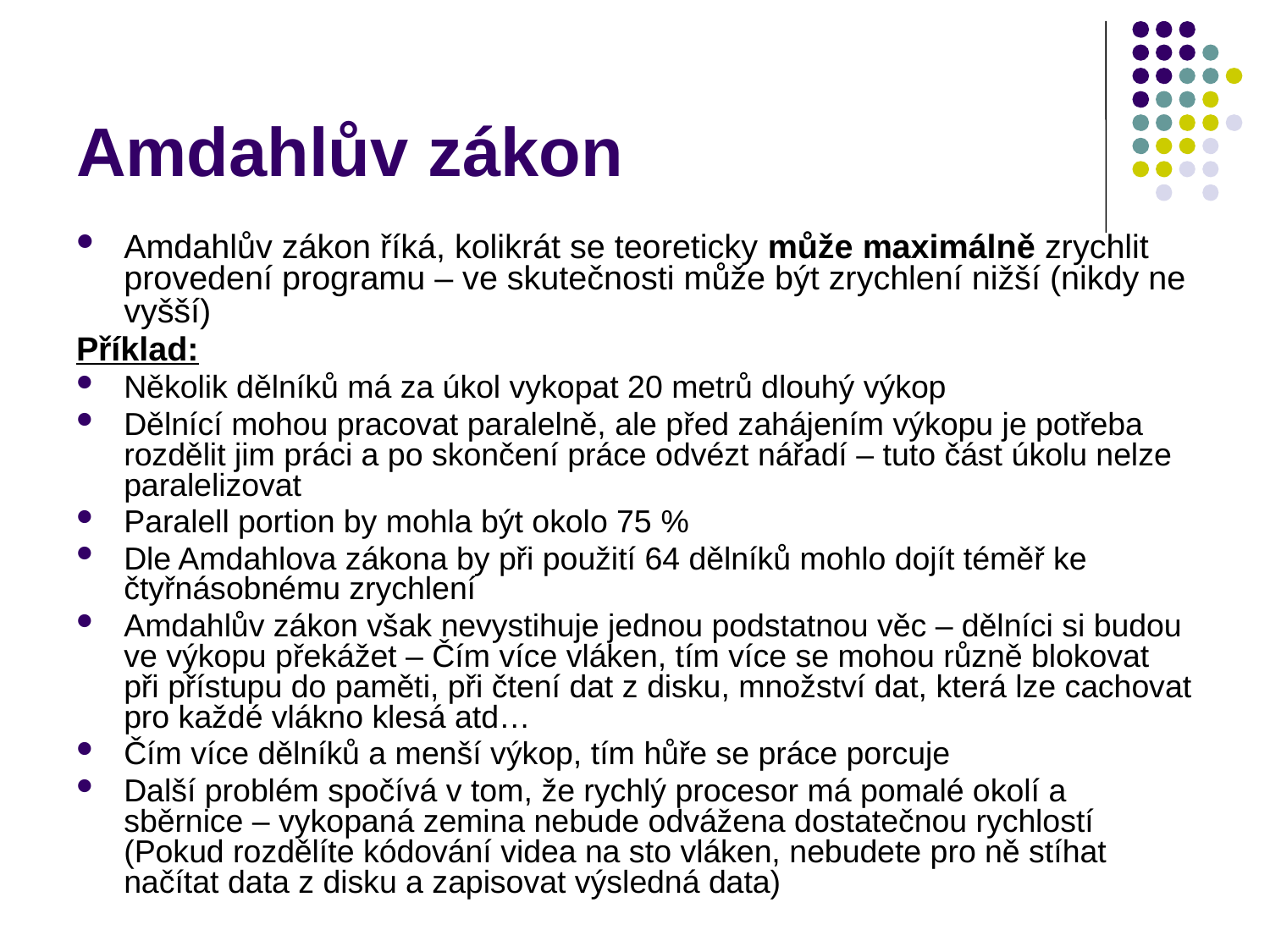

# Amdahlův zákon
Amdahlův zákon říká, kolikrát se teoreticky může maximálně zrychlit provedení programu – ve skutečnosti může být zrychlení nižší (nikdy ne vyšší)
Příklad:
Několik dělníků má za úkol vykopat 20 metrů dlouhý výkop
Dělnící mohou pracovat paralelně, ale před zahájením výkopu je potřeba rozdělit jim práci a po skončení práce odvézt nářadí – tuto část úkolu nelze paralelizovat
Paralell portion by mohla být okolo 75 %
Dle Amdahlova zákona by při použití 64 dělníků mohlo dojít téměř ke čtyřnásobnému zrychlení
Amdahlův zákon však nevystihuje jednou podstatnou věc – dělníci si budou ve výkopu překážet – Čím více vláken, tím více se mohou různě blokovat při přístupu do paměti, při čtení dat z disku, množství dat, která lze cachovat pro každé vlákno klesá atd…
Čím více dělníků a menší výkop, tím hůře se práce porcuje
Další problém spočívá v tom, že rychlý procesor má pomalé okolí a sběrnice – vykopaná zemina nebude odvážena dostatečnou rychlostí (Pokud rozdělíte kódování videa na sto vláken, nebudete pro ně stíhat načítat data z disku a zapisovat výsledná data)